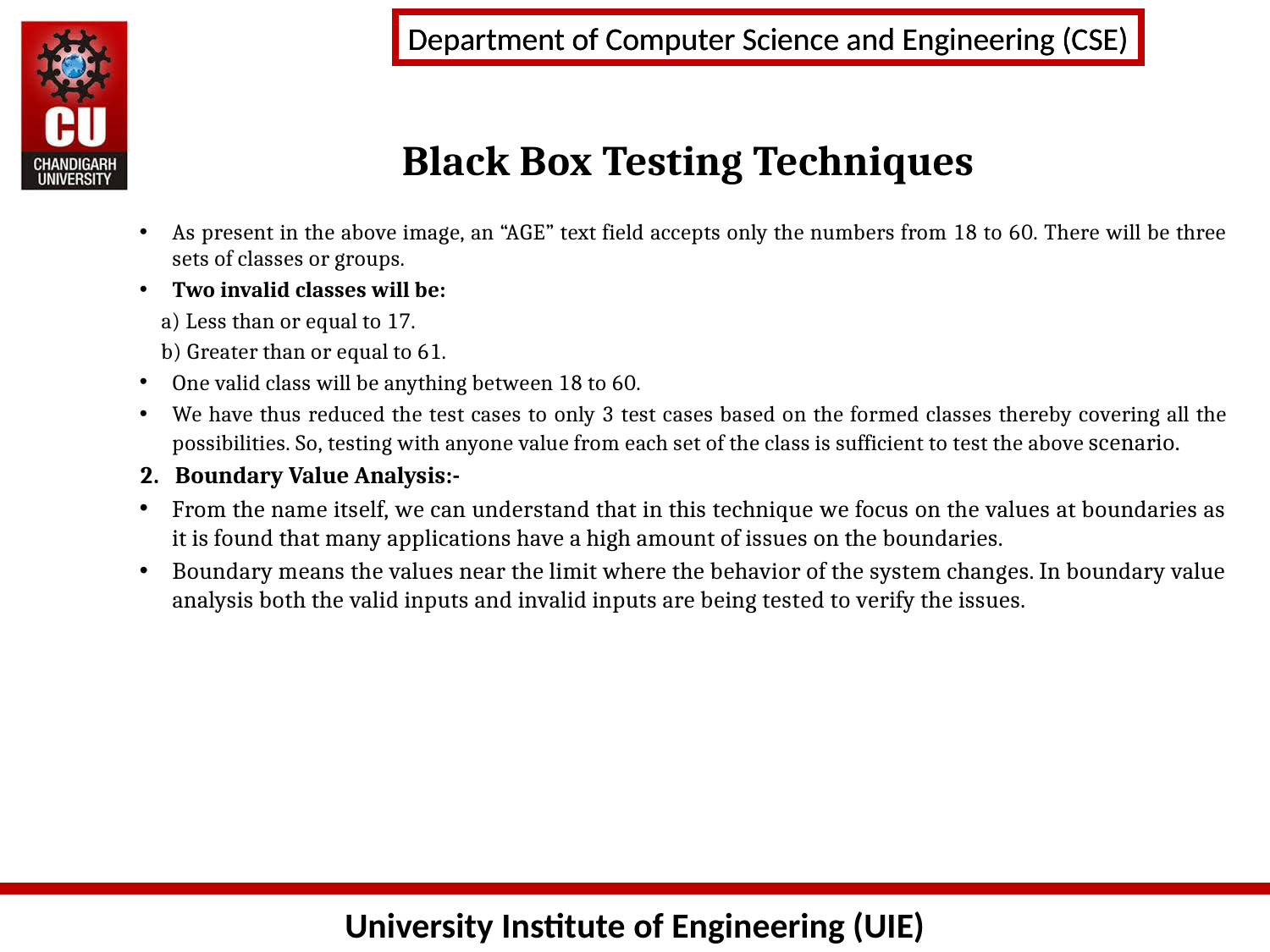

# Black Box Testing Techniques
As present in the above image, an “AGE” text field accepts only the numbers from 18 to 60. There will be three sets of classes or groups.
Two invalid classes will be:
	a) Less than or equal to 17.
	b) Greater than or equal to 61.
One valid class will be anything between 18 to 60.
We have thus reduced the test cases to only 3 test cases based on the formed classes thereby covering all the possibilities. So, testing with anyone value from each set of the class is sufficient to test the above scenario.
2.   Boundary Value Analysis:-
From the name itself, we can understand that in this technique we focus on the values at boundaries as it is found that many applications have a high amount of issues on the boundaries.
Boundary means the values near the limit where the behavior of the system changes. In boundary value analysis both the valid inputs and invalid inputs are being tested to verify the issues.